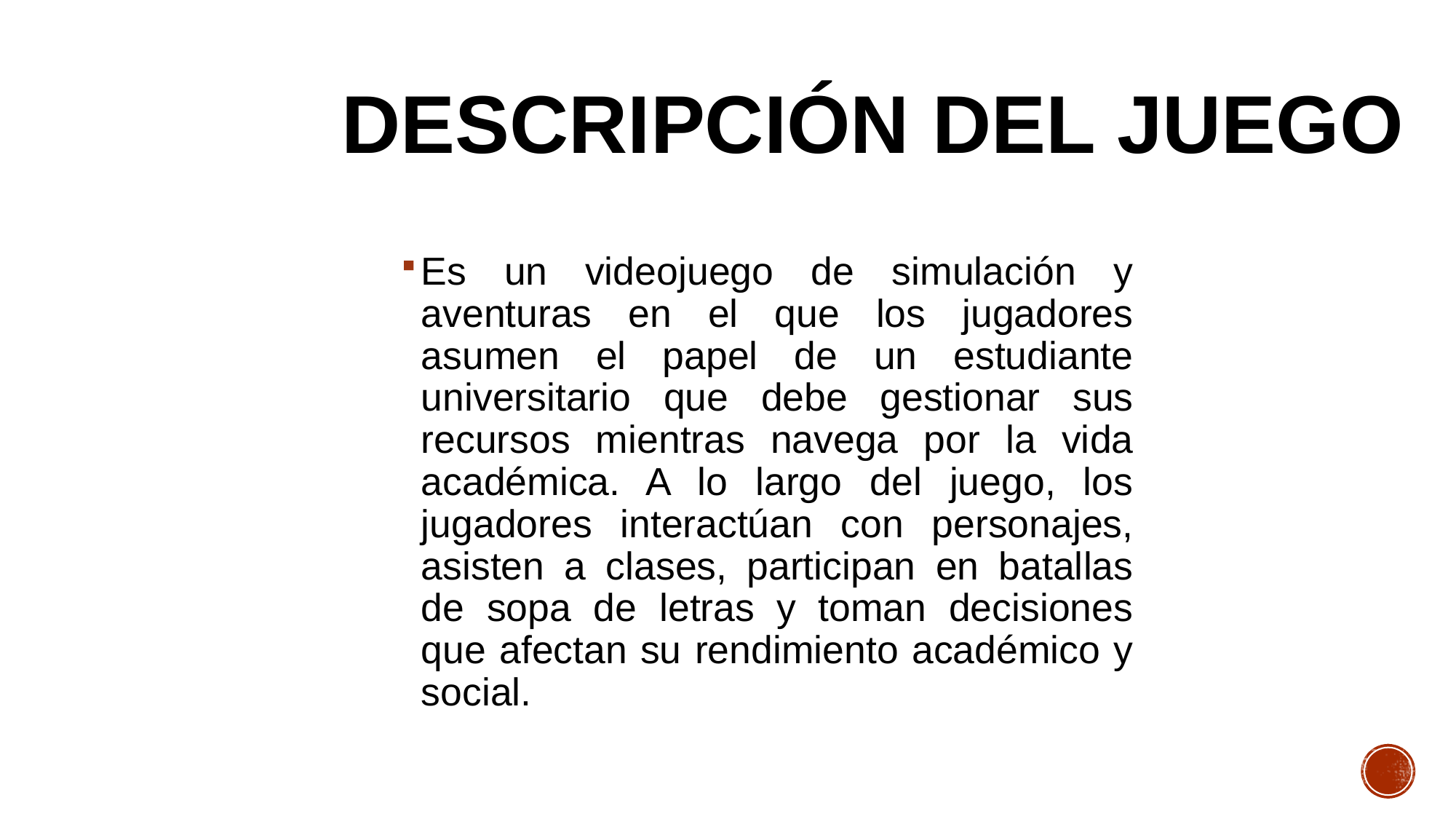

# Descripción del Juego
Es un videojuego de simulación y aventuras en el que los jugadores asumen el papel de un estudiante universitario que debe gestionar sus recursos mientras navega por la vida académica. A lo largo del juego, los jugadores interactúan con personajes, asisten a clases, participan en batallas de sopa de letras y toman decisiones que afectan su rendimiento académico y social.